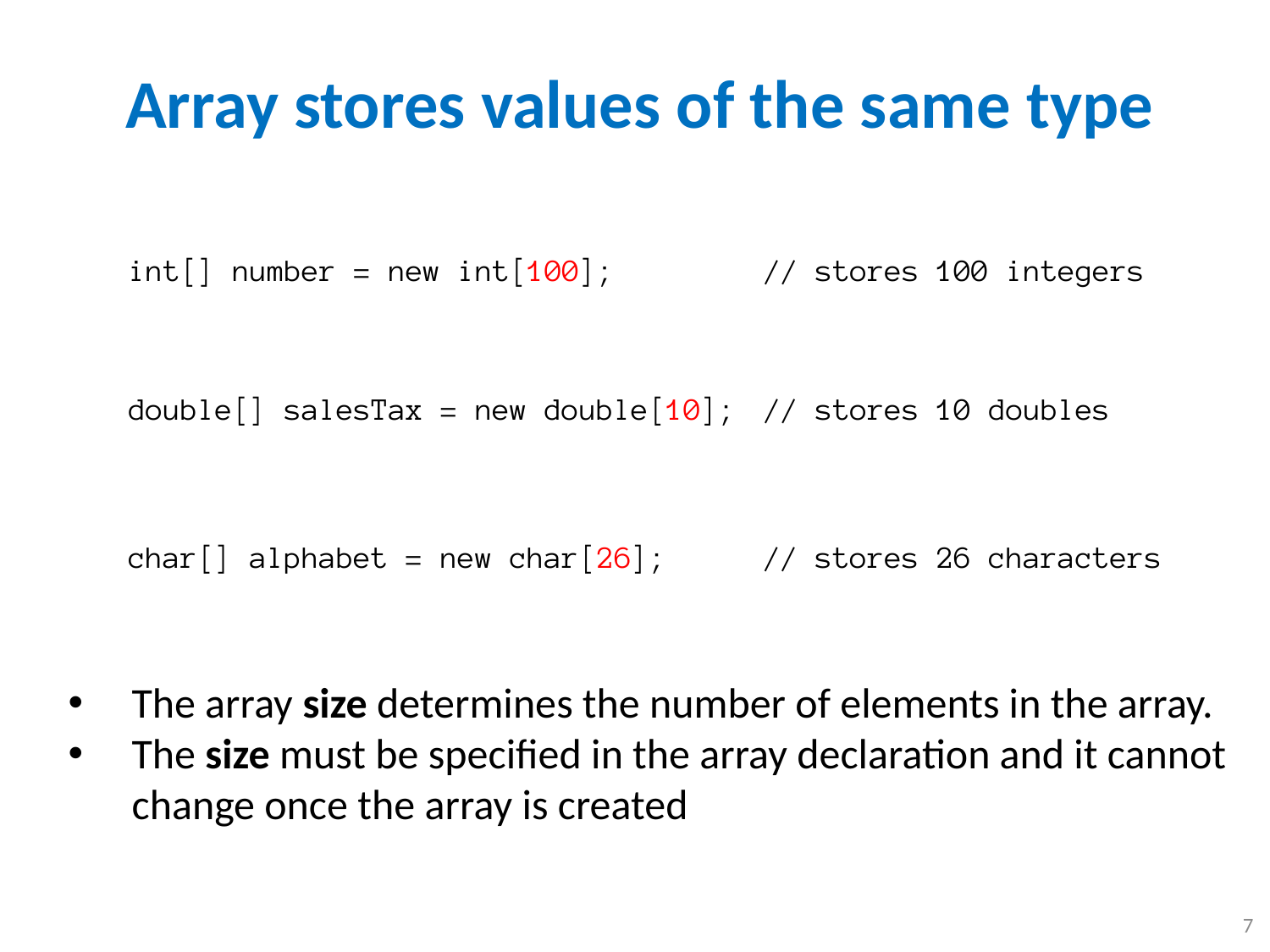

# Array stores values of the same type
int[] number = new int[100];		// stores 100 integers
double[] salesTax = new double[10];	// stores 10 doubles
char[] alphabet = new char[26];	// stores 26 characters
The array size determines the number of elements in the array.
The size must be specified in the array declaration and it cannot change once the array is created
7